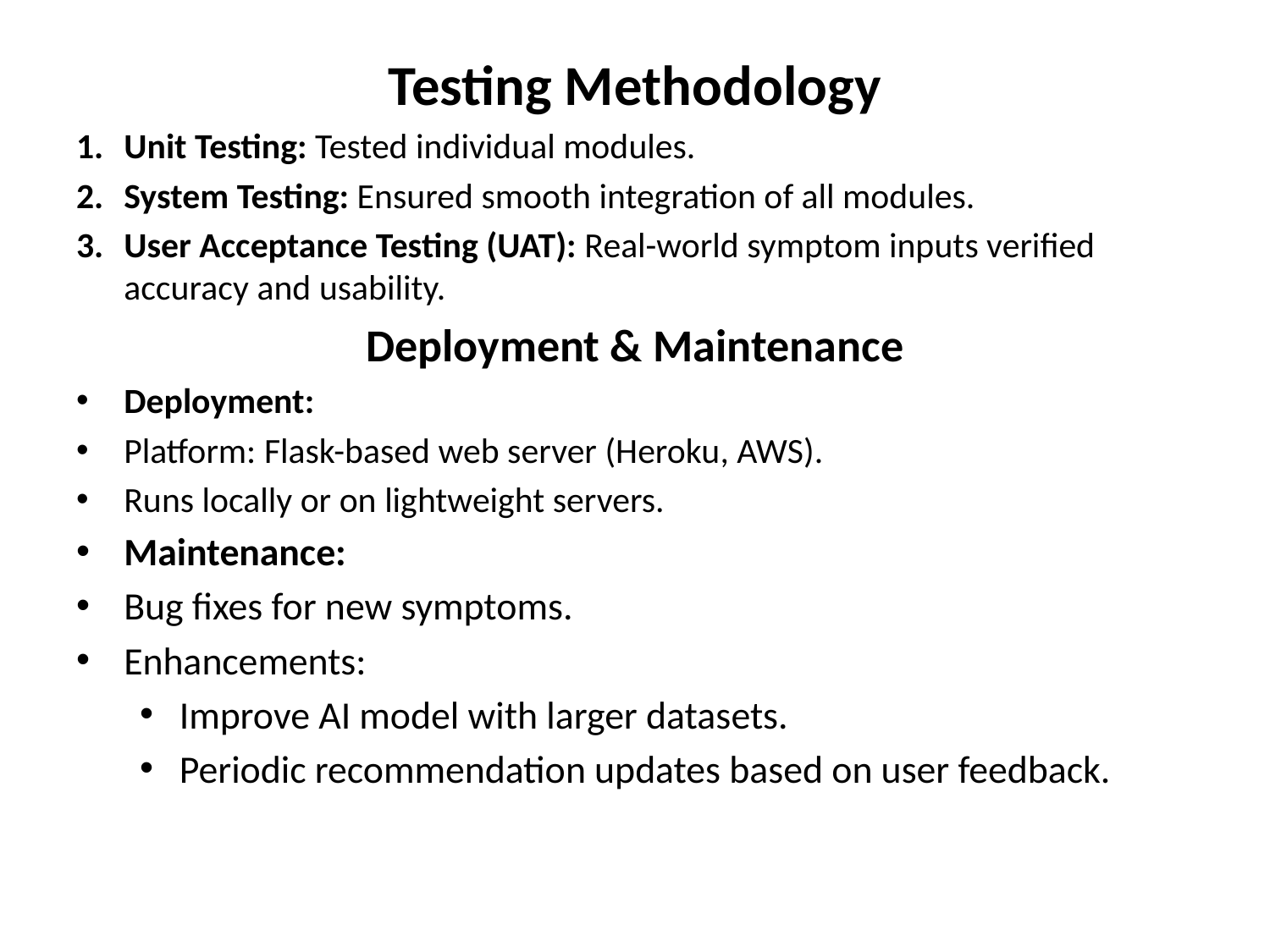

Testing Methodology
Unit Testing: Tested individual modules.
System Testing: Ensured smooth integration of all modules.
User Acceptance Testing (UAT): Real-world symptom inputs verified accuracy and usability.
Deployment & Maintenance
Deployment:
Platform: Flask-based web server (Heroku, AWS).
Runs locally or on lightweight servers.
Maintenance:
Bug fixes for new symptoms.
Enhancements:
Improve AI model with larger datasets.
Periodic recommendation updates based on user feedback.